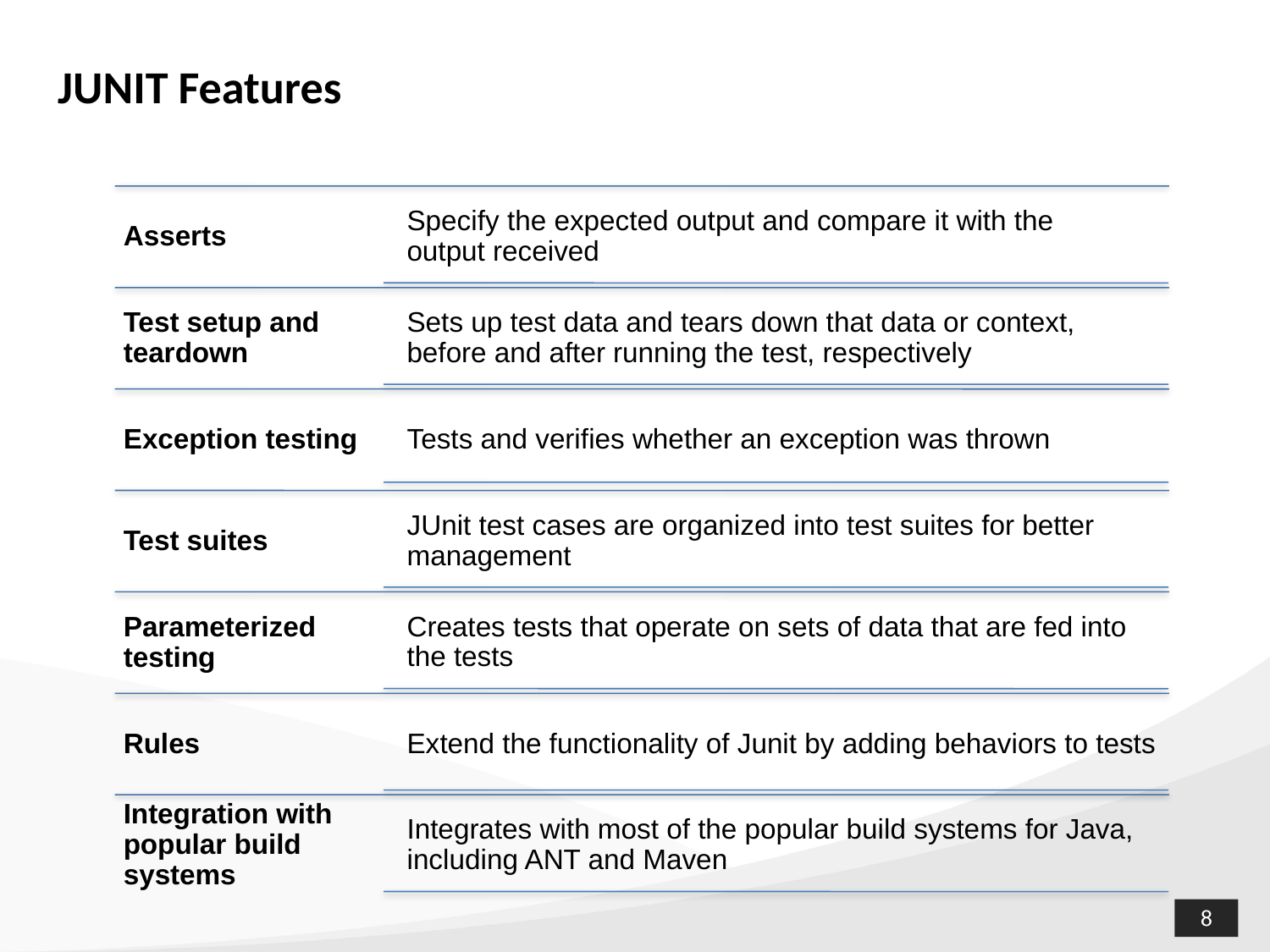

JUNIT Features

Asserts

Specify the expected output and compare it with the    output received

Test setup and teardown

Sets up test data and tears down that data or context, before and after running the test, respectively

Exception testing

Tests and verifies whether an exception was thrown

Test suites

JUnit test cases are organized into test suites for better management

Parameterized testing

Creates tests that operate on sets of data that are fed into the tests

Rules

Extend the functionality of Junit by adding behaviors to tests

Integration with popular build systems

Integrates with most of the popular build systems for Java, including ANT and Maven